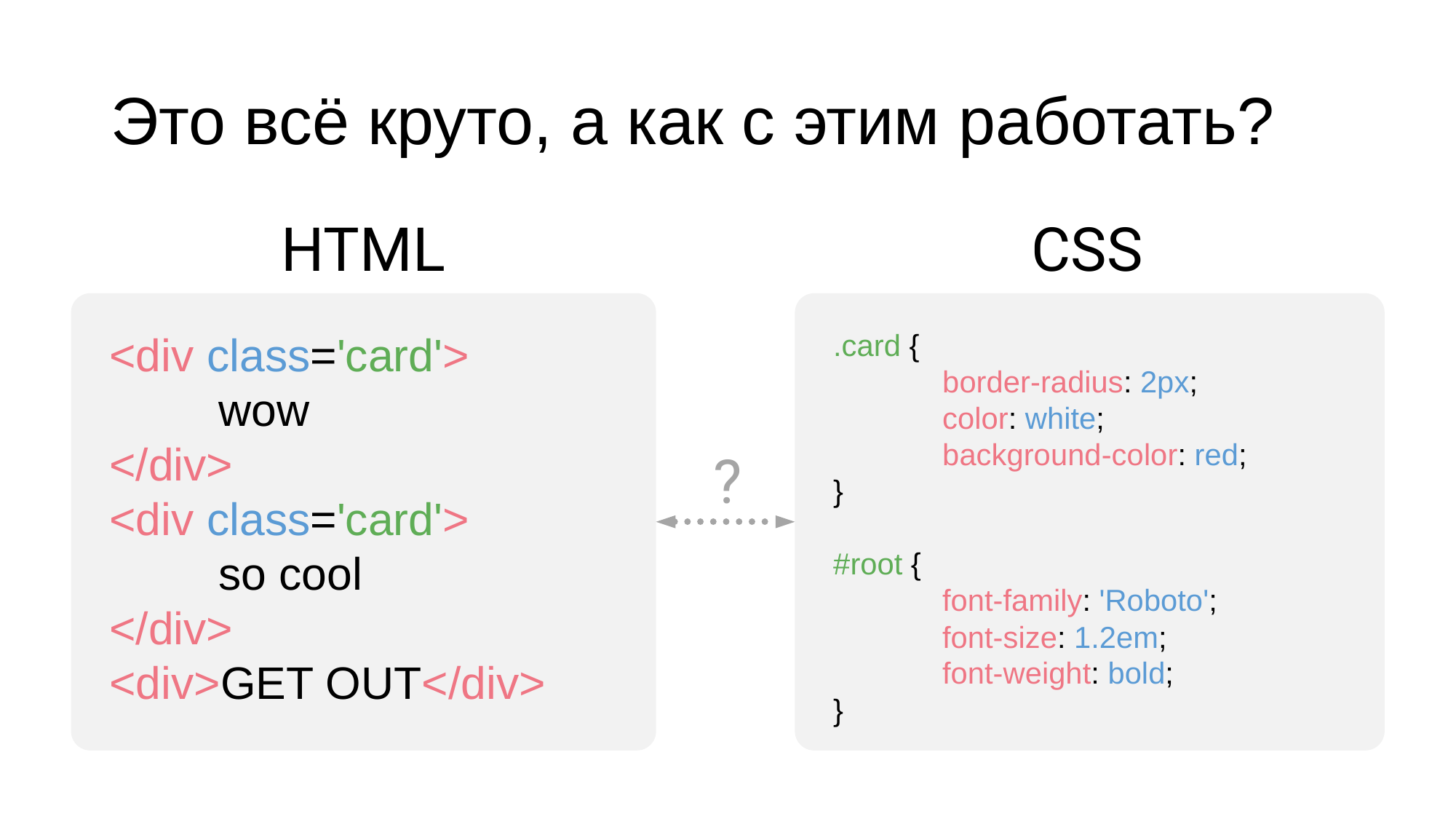

# Это всё круто, а как с этим работать?
HTML
CSS
<div class='card'>
	wow
</div>
<div class='card'>
	so cool
</div>
<div>GET OUT</div>

.card {
	border-radius: 2px;
	color: white;
	background-color: red;
}

#root {
	font-family: 'Roboto';
	font-size: 1.2em;
	font-weight: bold;
}

?